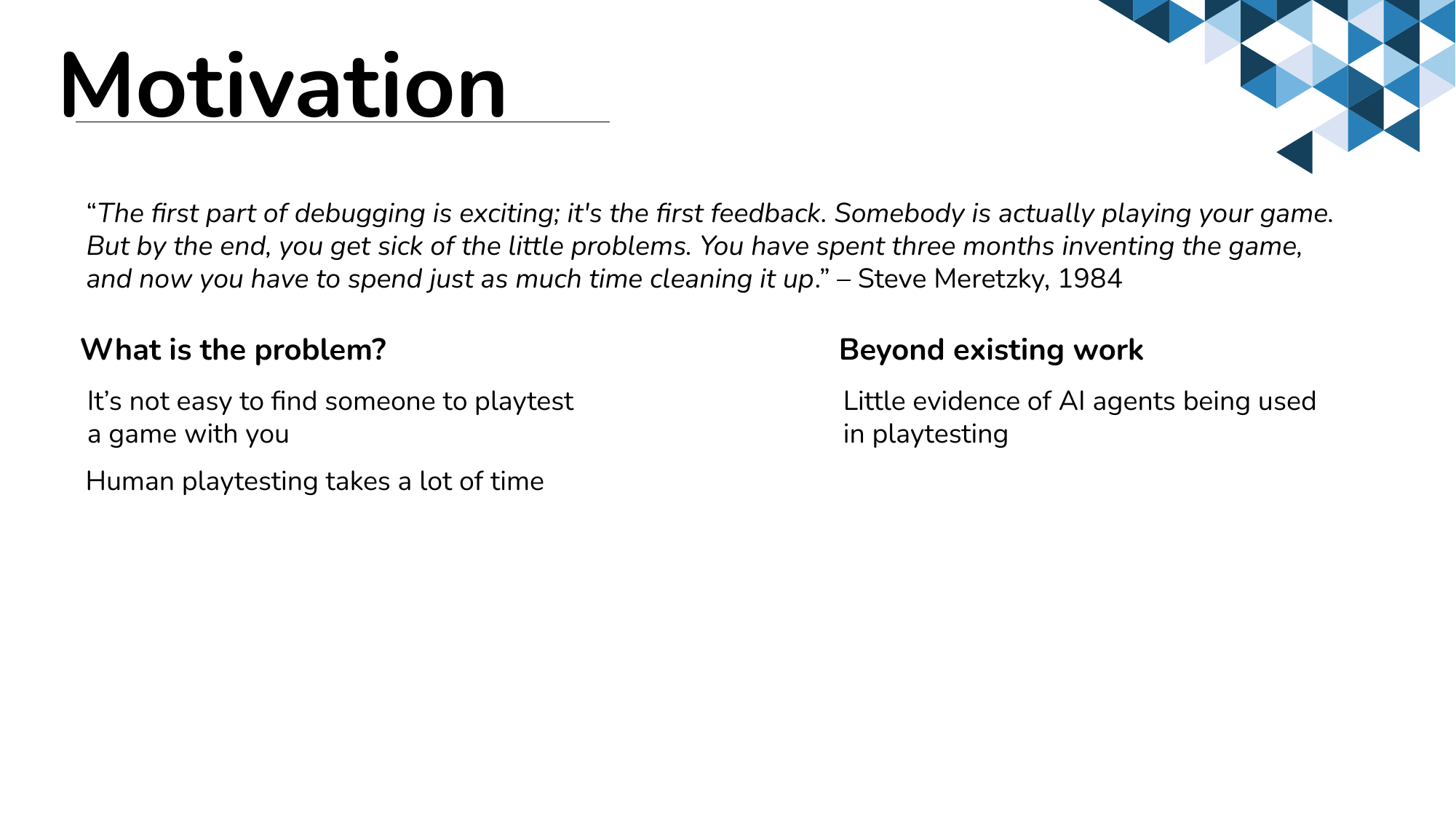

Motivation
“The first part of debugging is exciting; it's the first feedback. Somebody is actually playing your game. But by the end, you get sick of the little problems. You have spent three months inventing the game, and now you have to spend just as much time cleaning it up.” – Steve Meretzky, 1984
What is the problem?
Beyond existing work
Little evidence of AI agents being used in playtesting
It’s not easy to find someone to playtest
a game with you
Human playtesting takes a lot of time